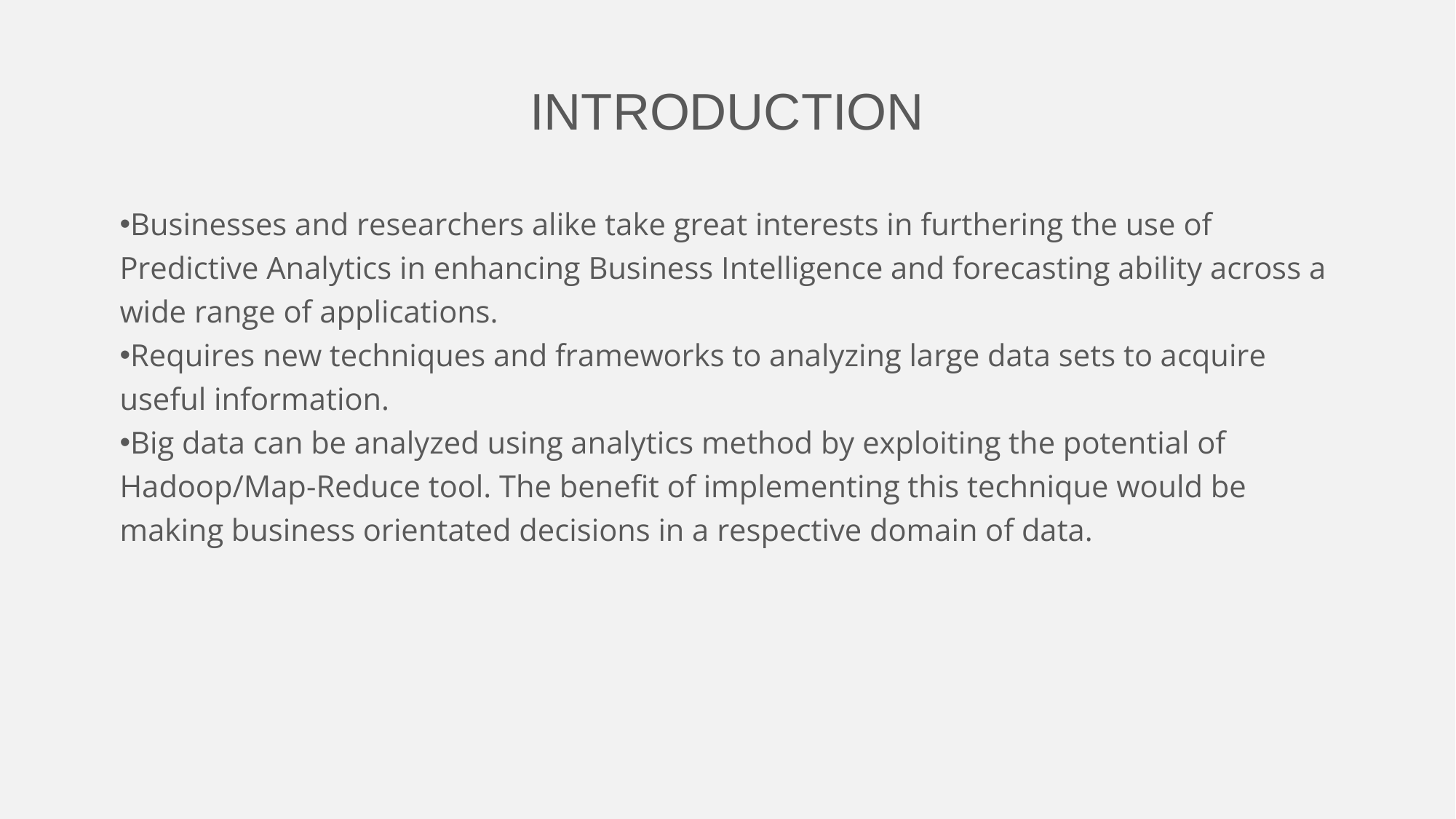

INTRODUCTION
Businesses and researchers alike take great interests in furthering the use of Predictive Analytics in enhancing Business Intelligence and forecasting ability across a wide range of applications.
Requires new techniques and frameworks to analyzing large data sets to acquire useful information.
Big data can be analyzed using analytics method by exploiting the potential of Hadoop/Map-Reduce tool. The benefit of implementing this technique would be making business orientated decisions in a respective domain of data.